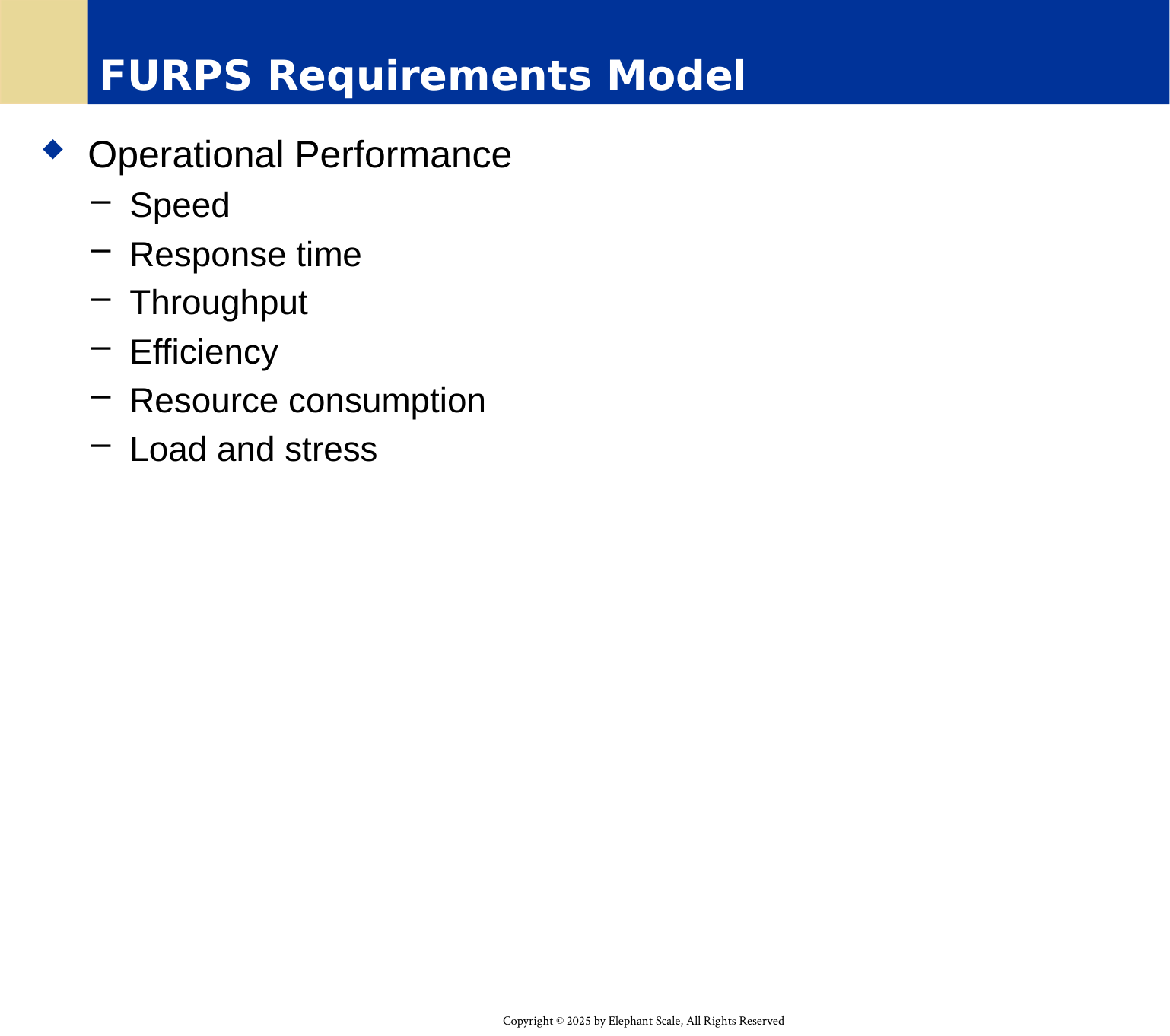

# FURPS Requirements Model
 Operational Performance
 Speed
 Response time
 Throughput
 Efficiency
 Resource consumption
 Load and stress
Copyright © 2025 by Elephant Scale, All Rights Reserved